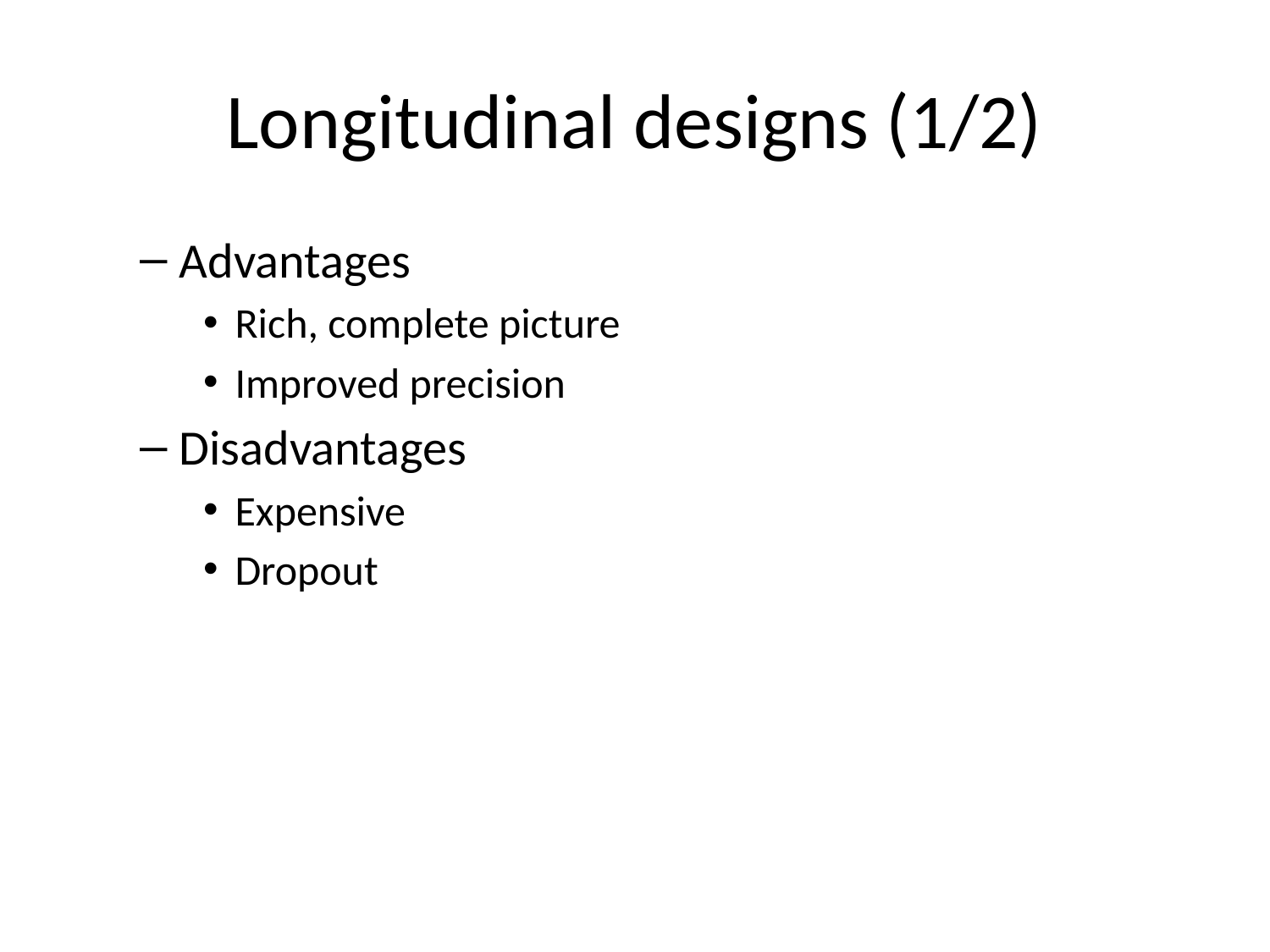

# Longitudinal designs (1/2)
Advantages
Rich, complete picture
Improved precision
Disadvantages
Expensive
Dropout